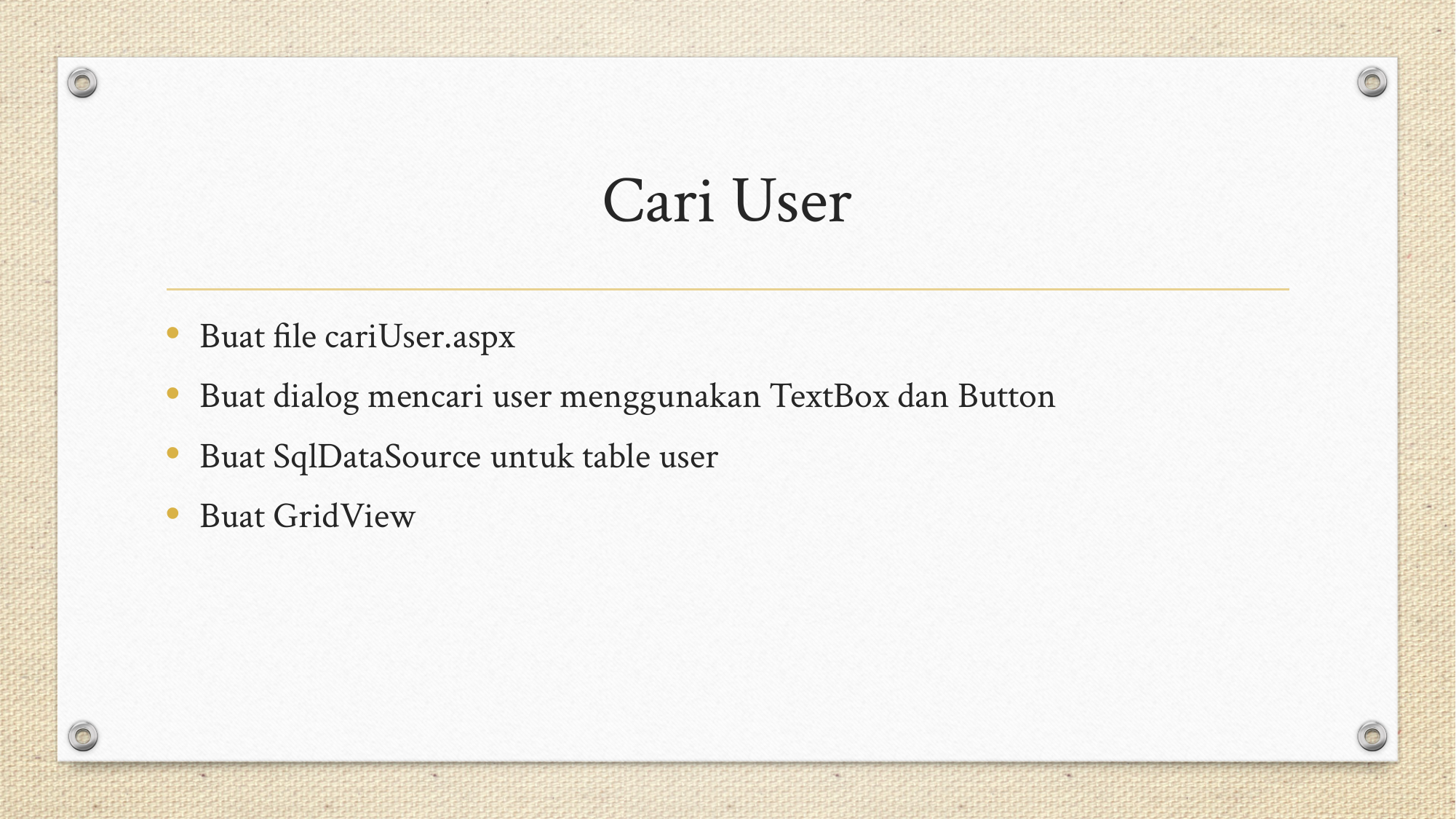

# Cari User
Buat file cariUser.aspx
Buat dialog mencari user menggunakan TextBox dan Button
Buat SqlDataSource untuk table user
Buat GridView